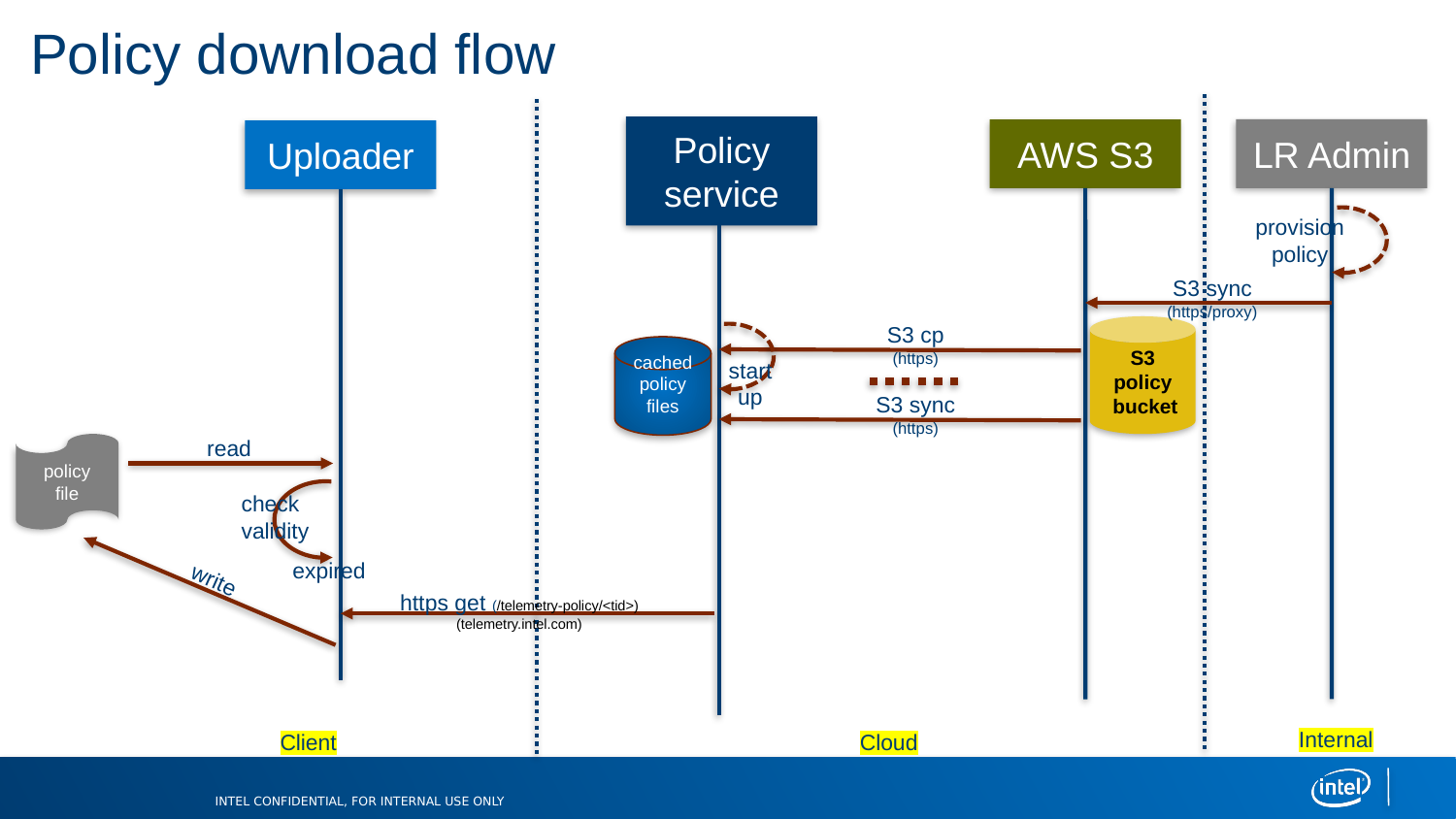

# Policy download flow
Policy
service
LR Admin
AWS S3
Uploader

provision
policy
S3 sync
(https/proxy)
S3
policy
 bucket
S3 cp
(https)

cached
policy files

start
up
S3 sync
(https)
policy
file
read

check
validity
expired
write
https get (/telemetry-policy/<tid>)
(telemetry.intel.com)
Internal
Client
Cloud